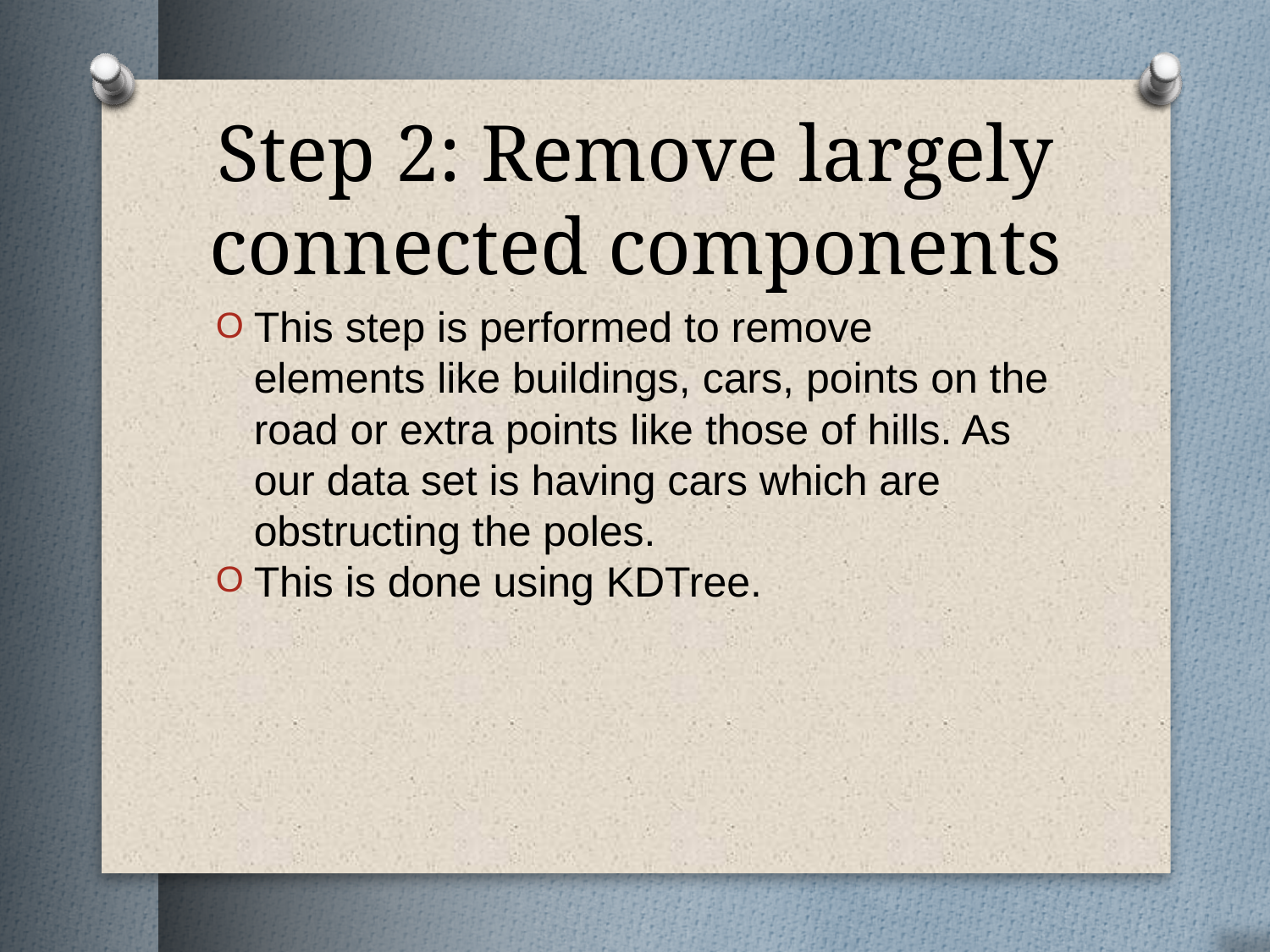

Step 2: Remove largely connected components
This step is performed to remove elements like buildings, cars, points on the road or extra points like those of hills. As our data set is having cars which are obstructing the poles.
This is done using KDTree.